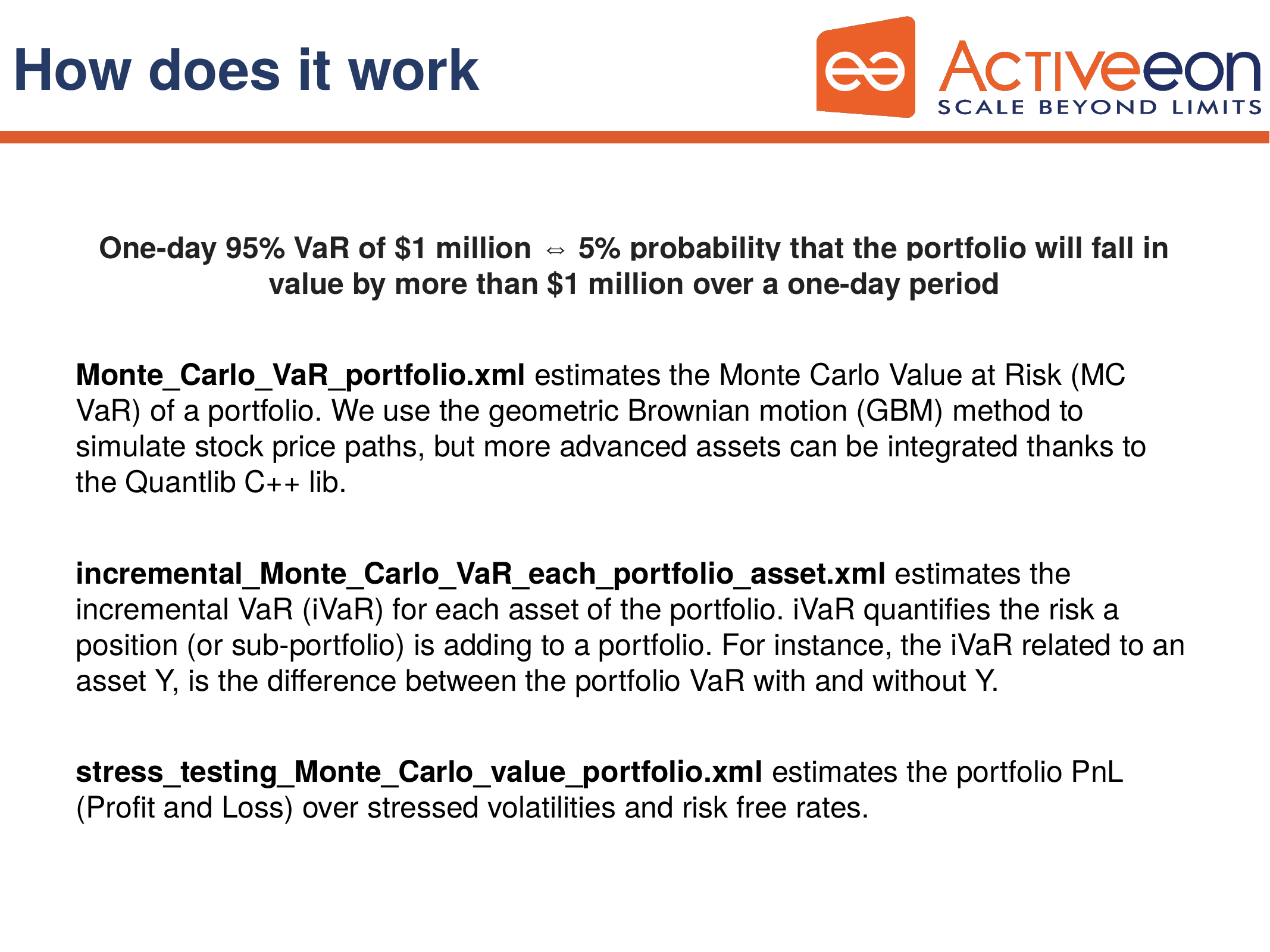

# How does it work
One-day 95% VaR of $1 million ⇔ 5% probability that the portfolio will fall in value by more than $1 million over a one-day period

Monte_Carlo_VaR_portfolio.xml estimates the Monte Carlo Value at Risk (MC VaR) of a portfolio. We use the geometric Brownian motion (GBM) method to simulate stock price paths, but more advanced assets can be integrated thanks to the Quantlib C++ lib.

incremental_Monte_Carlo_VaR_each_portfolio_asset.xml estimates the incremental VaR (iVaR) for each asset of the portfolio. iVaR quantifies the risk a position (or sub-portfolio) is adding to a portfolio. For instance, the iVaR related to an asset Y, is the difference between the portfolio VaR with and without Y.

stress_testing_Monte_Carlo_value_portfolio.xml estimates the portfolio PnL (Profit and Loss) over stressed volatilities and risk free rates.